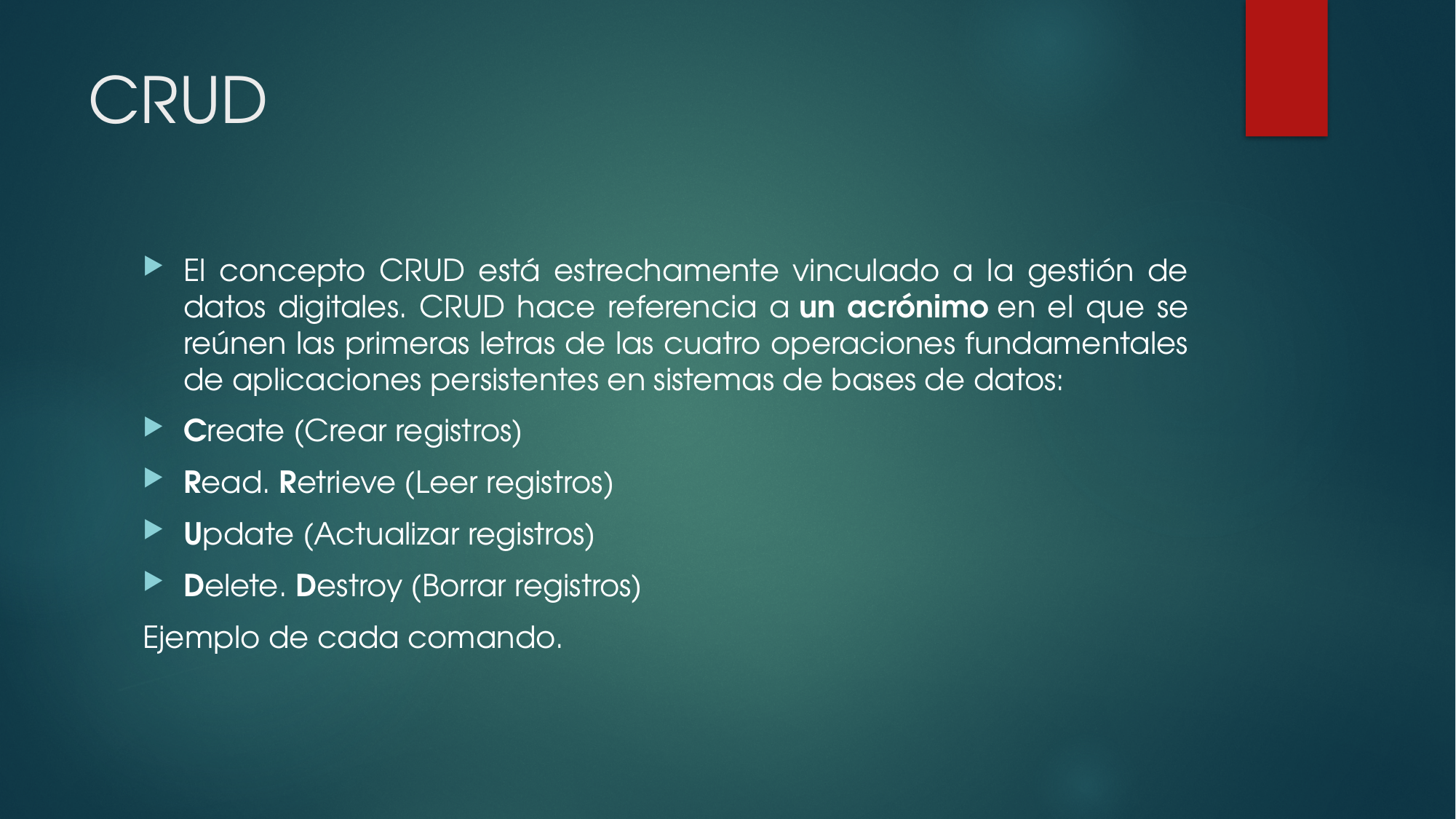

# CRUD
El concepto CRUD está estrechamente vinculado a la gestión de datos digitales. CRUD hace referencia a un acrónimo en el que se reúnen las primeras letras de las cuatro operaciones fundamentales de aplicaciones persistentes en sistemas de bases de datos:
Create (Crear registros)
Read. Retrieve (Leer registros)
Update (Actualizar registros)
Delete. Destroy (Borrar registros)
Ejemplo de cada comando.